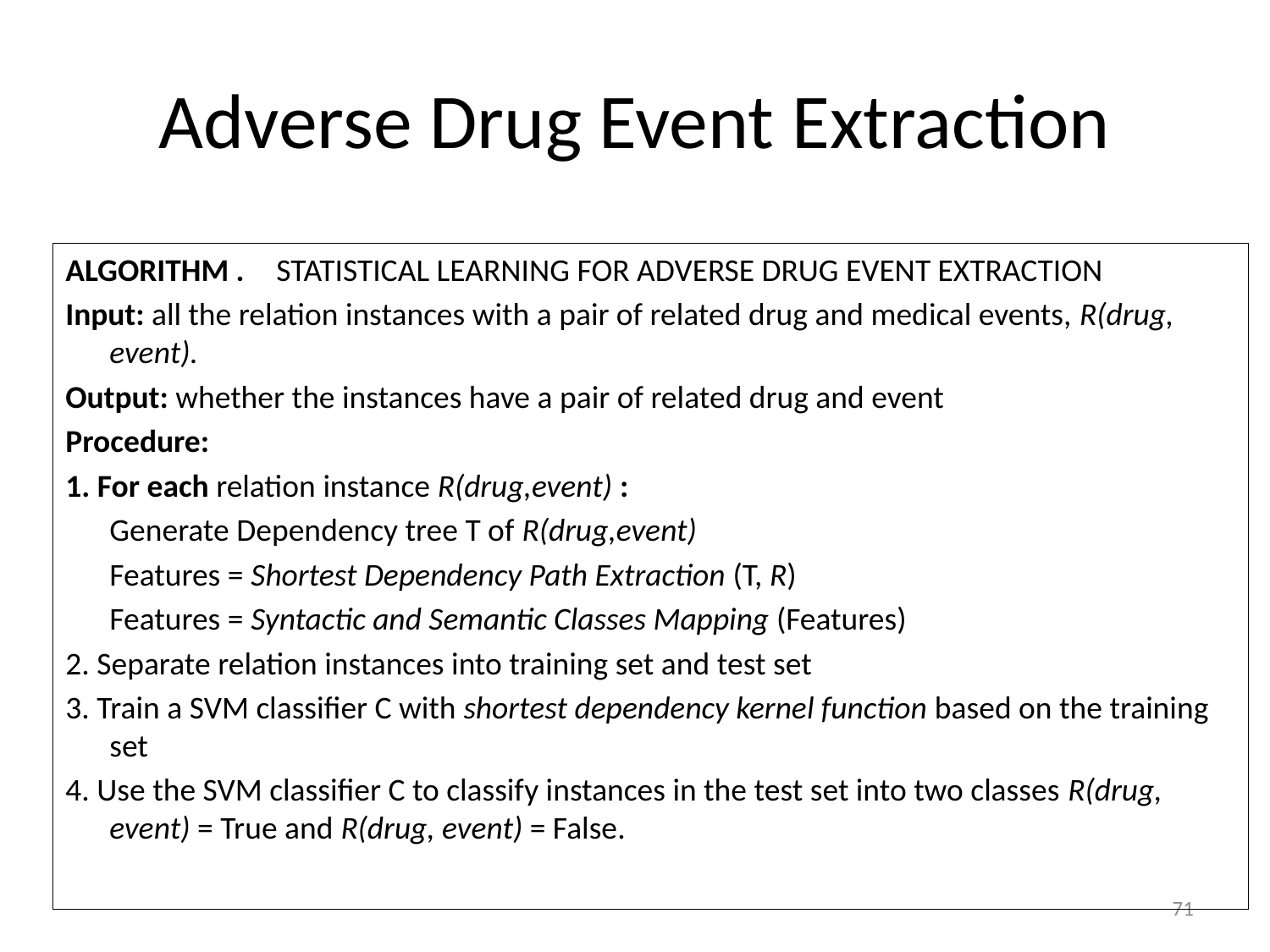

# Adverse Drug Event Extraction
Algorithm . Statistical Learning for Adverse Drug Event Extraction
Input: all the relation instances with a pair of related drug and medical events, R(drug, event).
Output: whether the instances have a pair of related drug and event
Procedure:
1. For each relation instance R(drug,event) :
	Generate Dependency tree T of R(drug,event)
	Features = Shortest Dependency Path Extraction (T, R)
	Features = Syntactic and Semantic Classes Mapping (Features)
2. Separate relation instances into training set and test set
3. Train a SVM classifier C with shortest dependency kernel function based on the training set
4. Use the SVM classifier C to classify instances in the test set into two classes R(drug, event) = True and R(drug, event) = False.

71